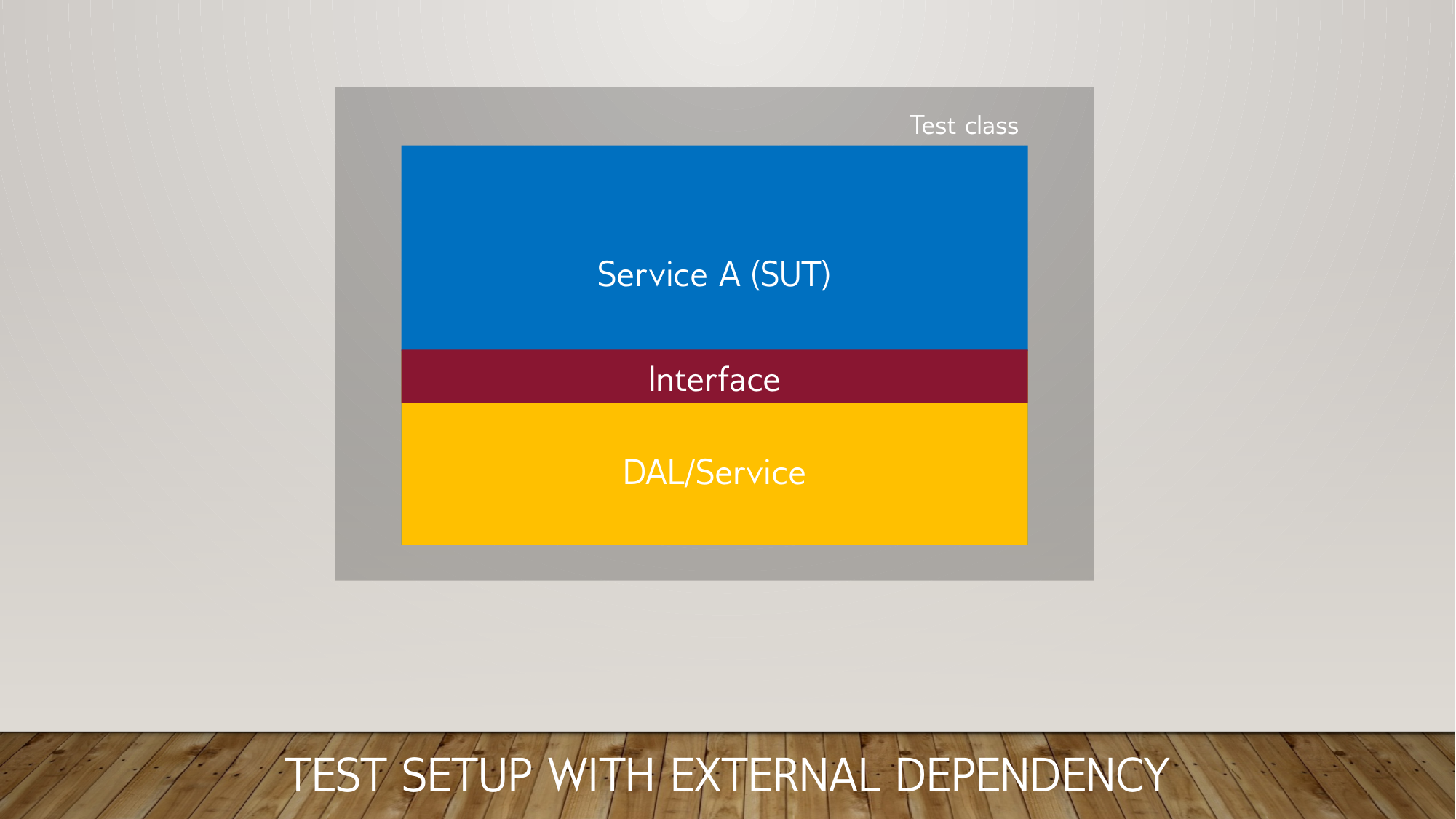

Interface

Test class
Service A (SUT)

DAL/Service

Test setup with external Dependency